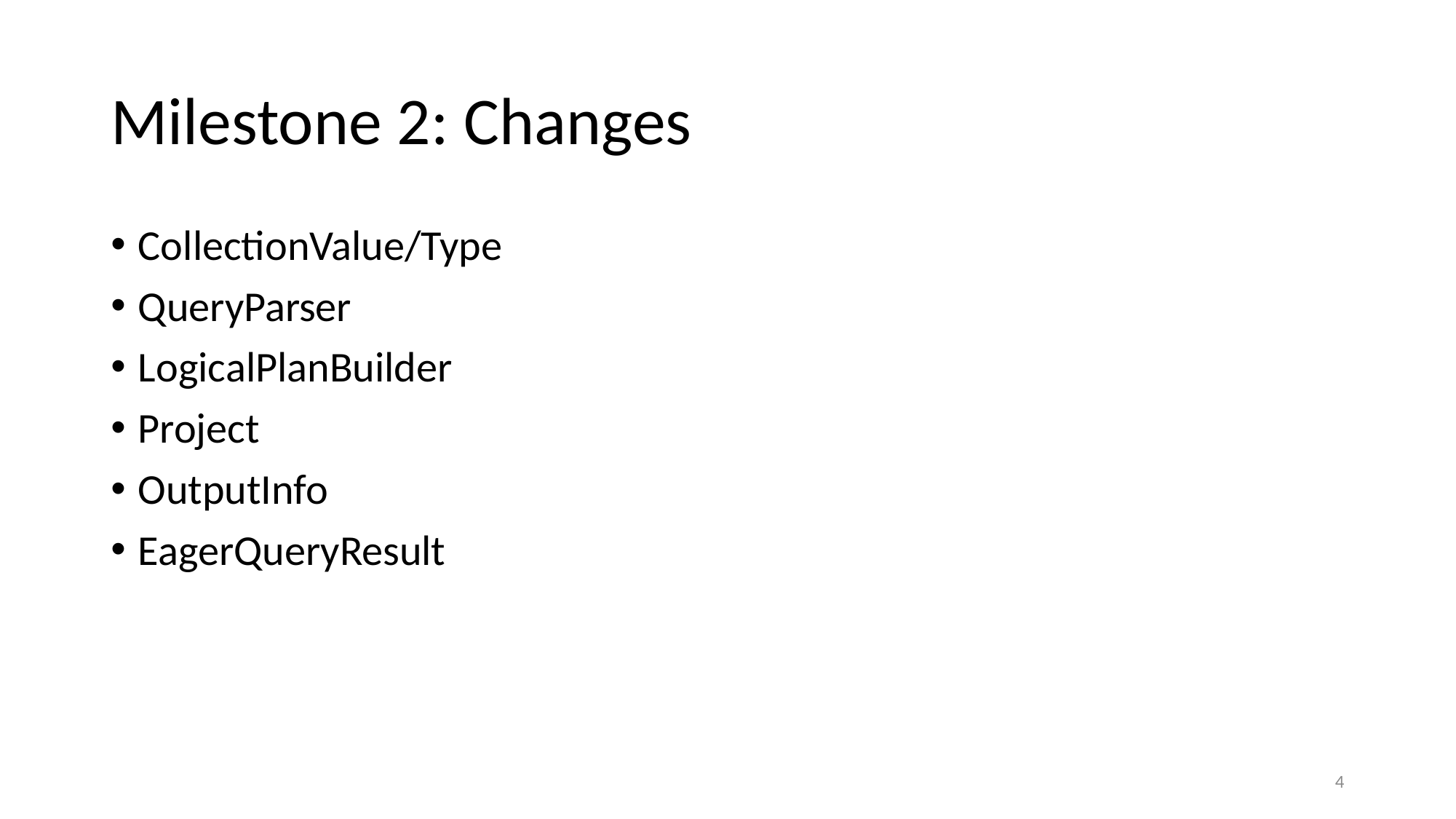

# Milestone 2: Changes
CollectionValue/Type
QueryParser
LogicalPlanBuilder
Project
OutputInfo
EagerQueryResult

4